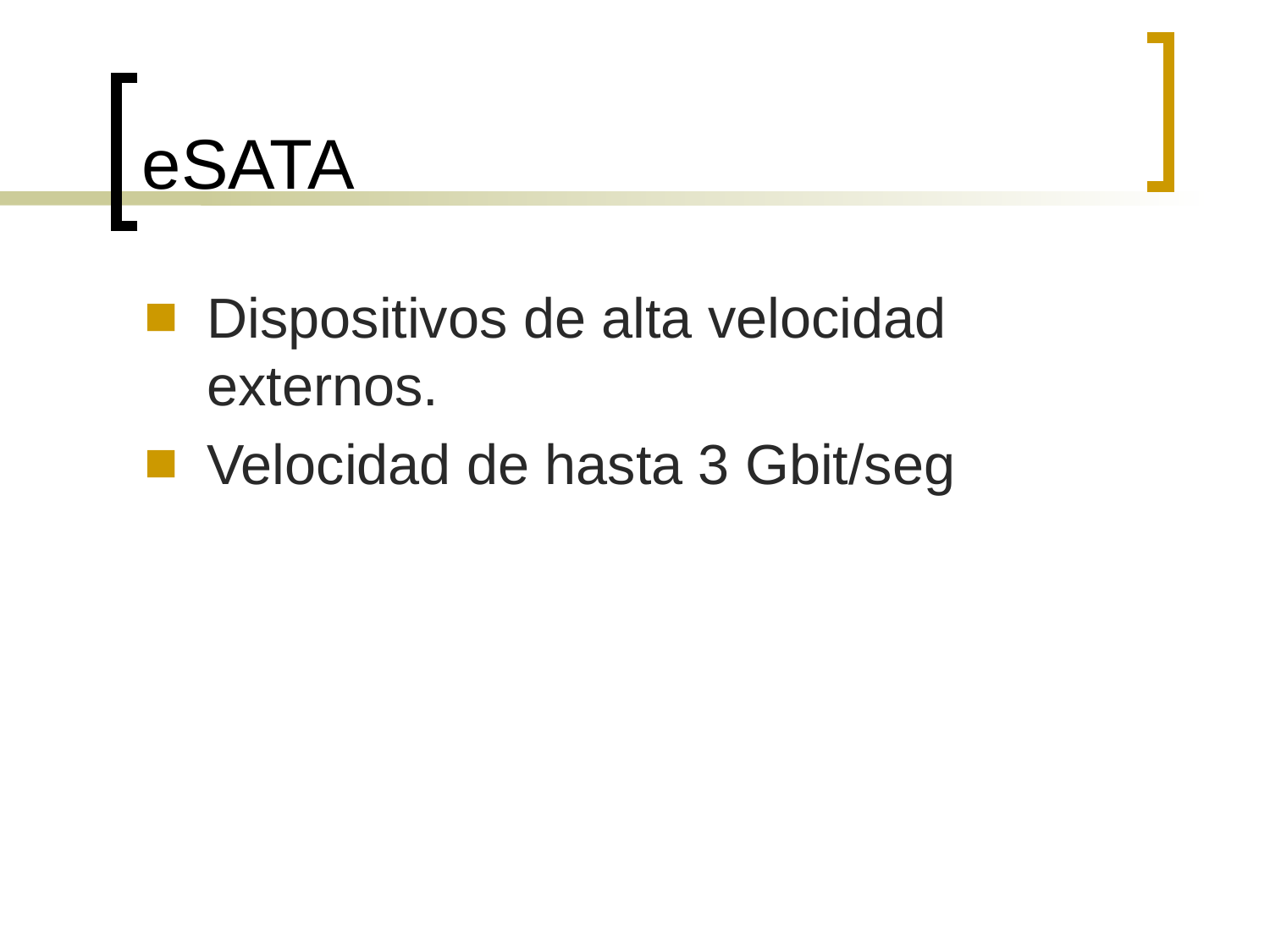

# eSATA
Dispositivos de alta velocidad externos.
Velocidad de hasta 3 Gbit/seg